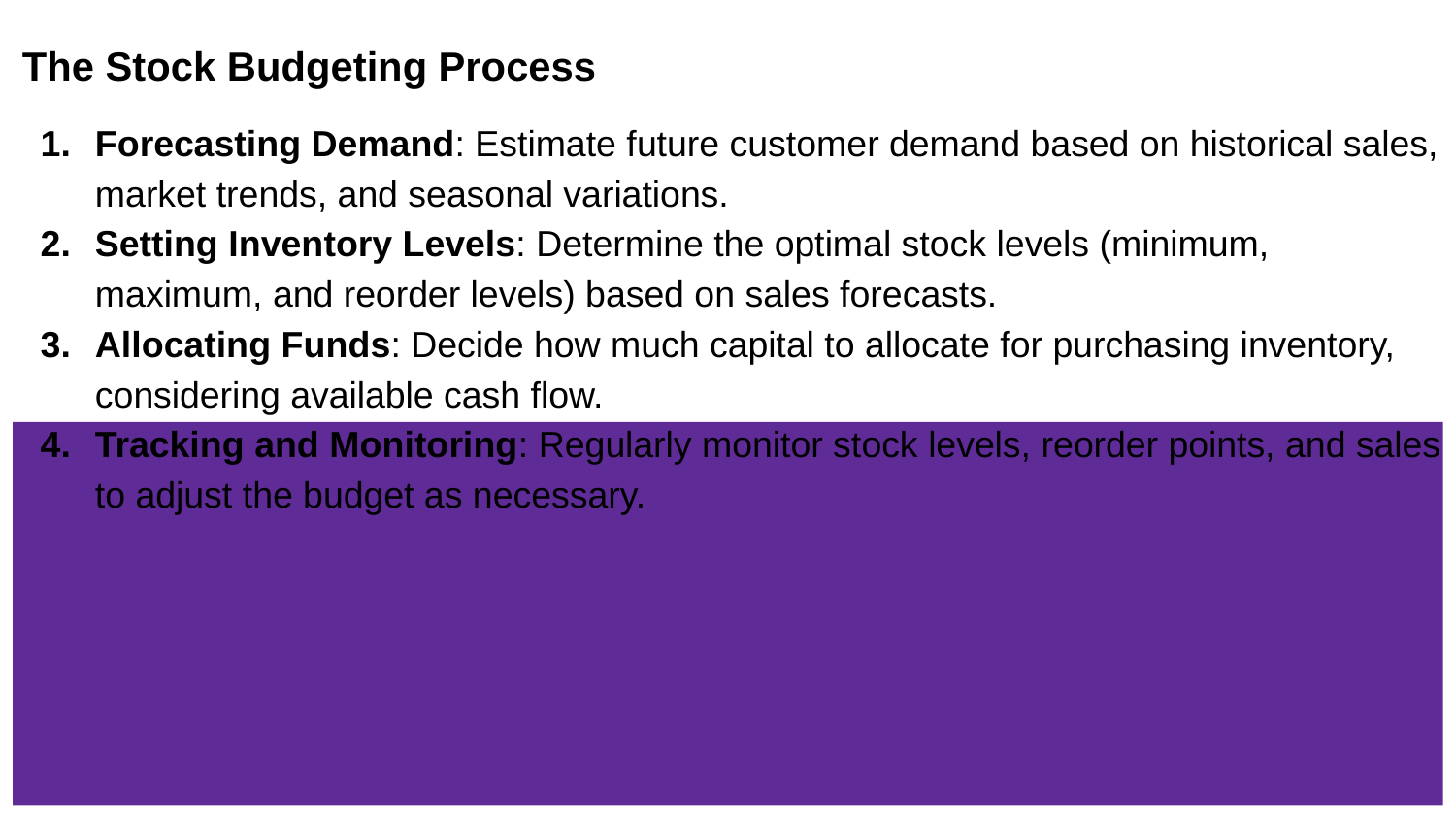

# The Stock Budgeting Process
Forecasting Demand: Estimate future customer demand based on historical sales, market trends, and seasonal variations.
Setting Inventory Levels: Determine the optimal stock levels (minimum, maximum, and reorder levels) based on sales forecasts.
Allocating Funds: Decide how much capital to allocate for purchasing inventory, considering available cash flow.
Tracking and Monitoring: Regularly monitor stock levels, reorder points, and sales to adjust the budget as necessary.